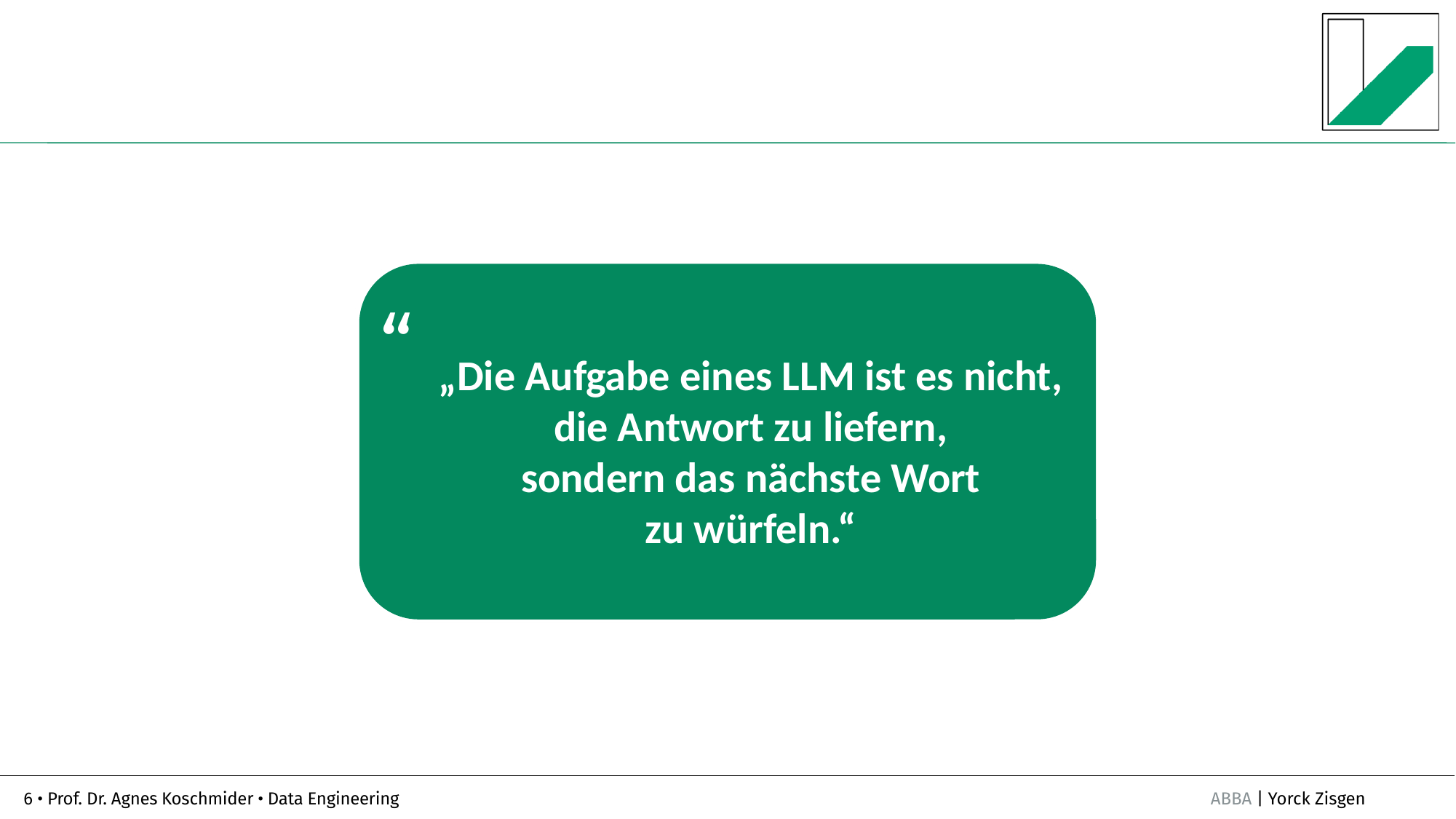

#

„Die Aufgabe eines LLM ist es nicht,
die Antwort zu liefern,
sondern das nächste Wort
zu würfeln.“
“
6
ABBA | Yorck Zisgen